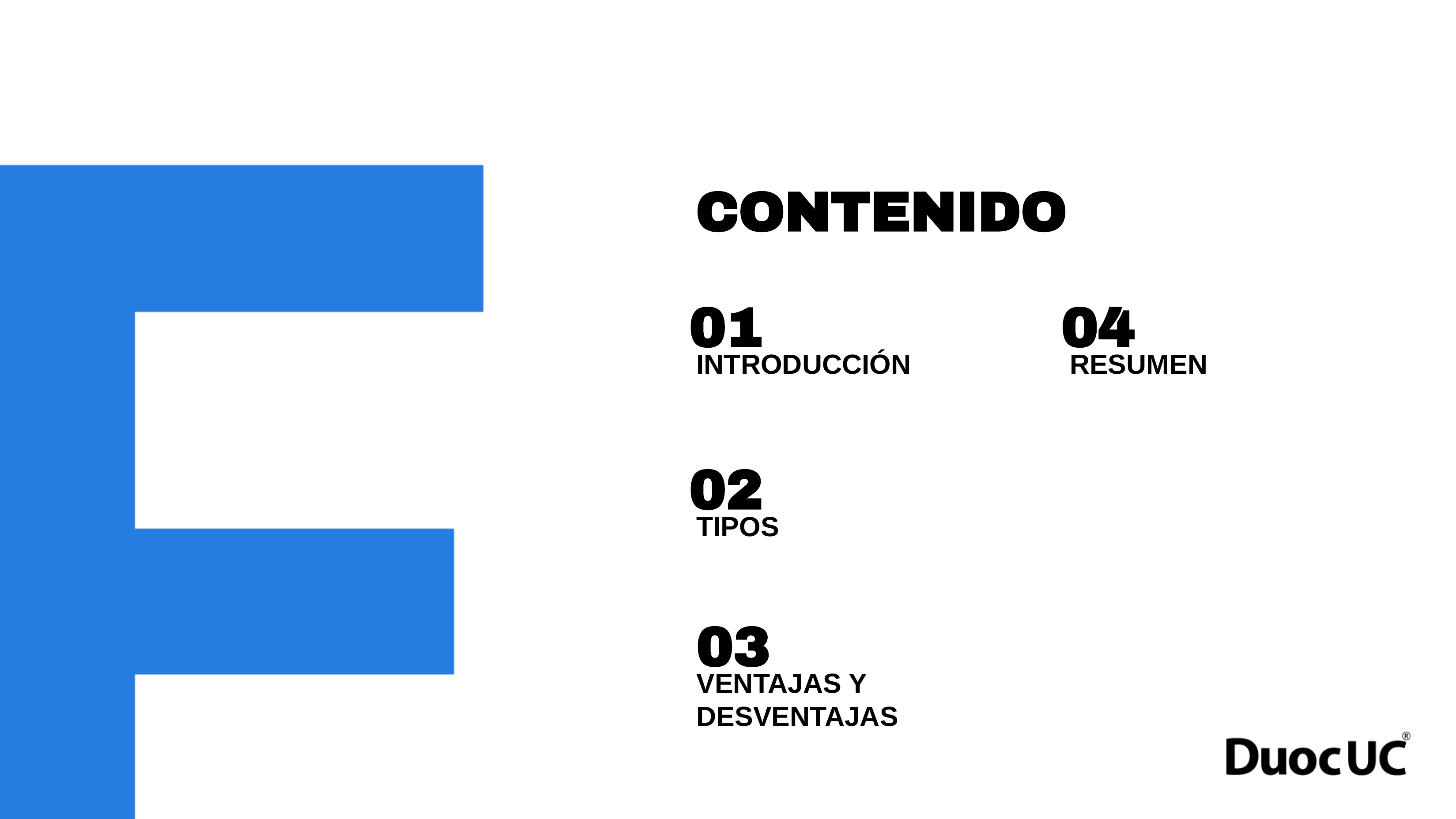

CONTENIDO
01
04
INTRODUCCIÓN
RESUMEN
02
TIPOS
03
VENTAJAS Y DESVENTAJAS